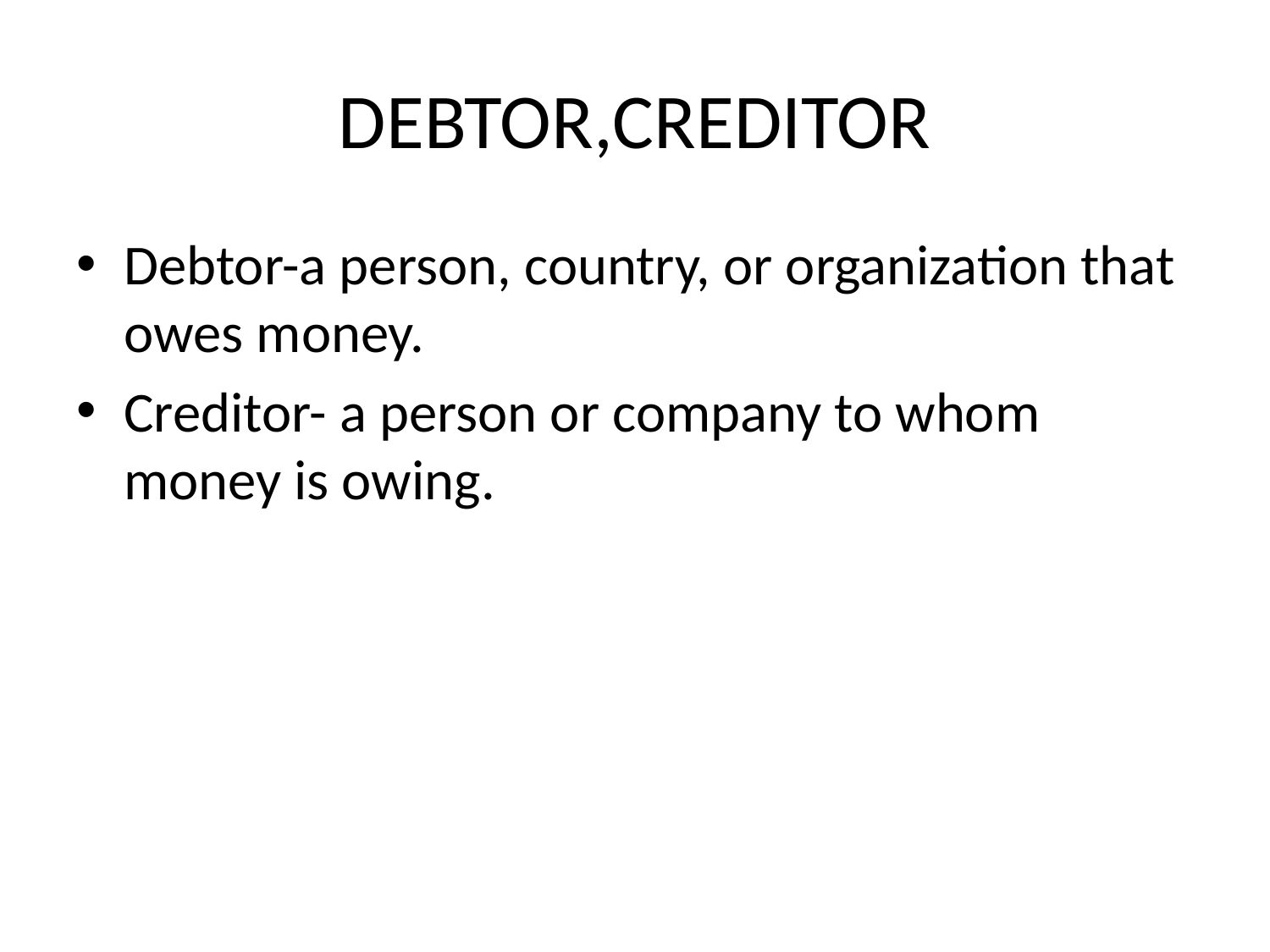

# DEBTOR,CREDITOR
Debtor-a person, country, or organization that owes money.
Creditor- a person or company to whom money is owing.